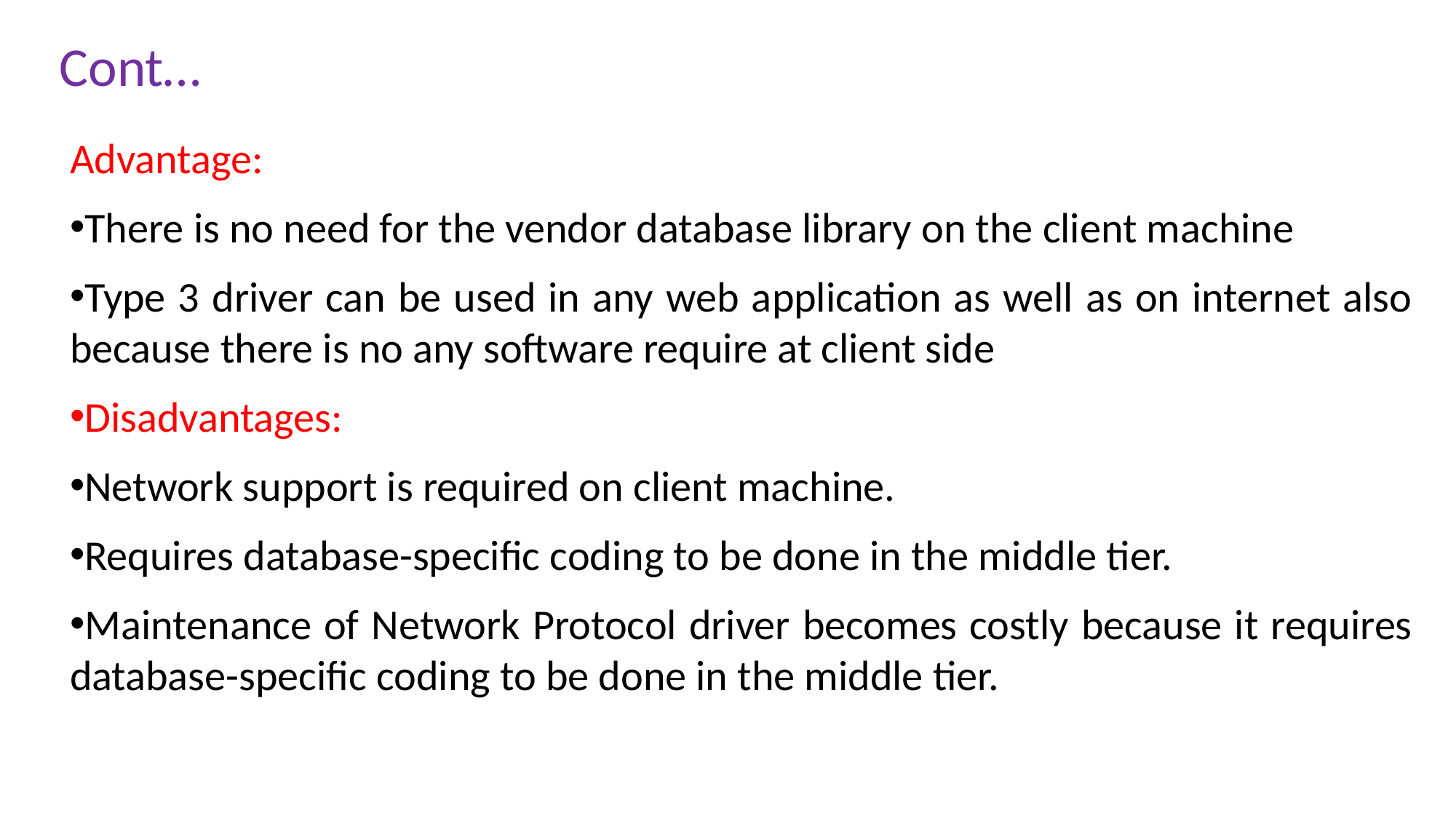

Cont…
Advantage:
There is no need for the vendor database library on the client machine
Type 3 driver can be used in any web application as well as on internet also because there is no any software require at client side
Disadvantages:
Network support is required on client machine.
Requires database-specific coding to be done in the middle tier.
Maintenance of Network Protocol driver becomes costly because it requires database-specific coding to be done in the middle tier.